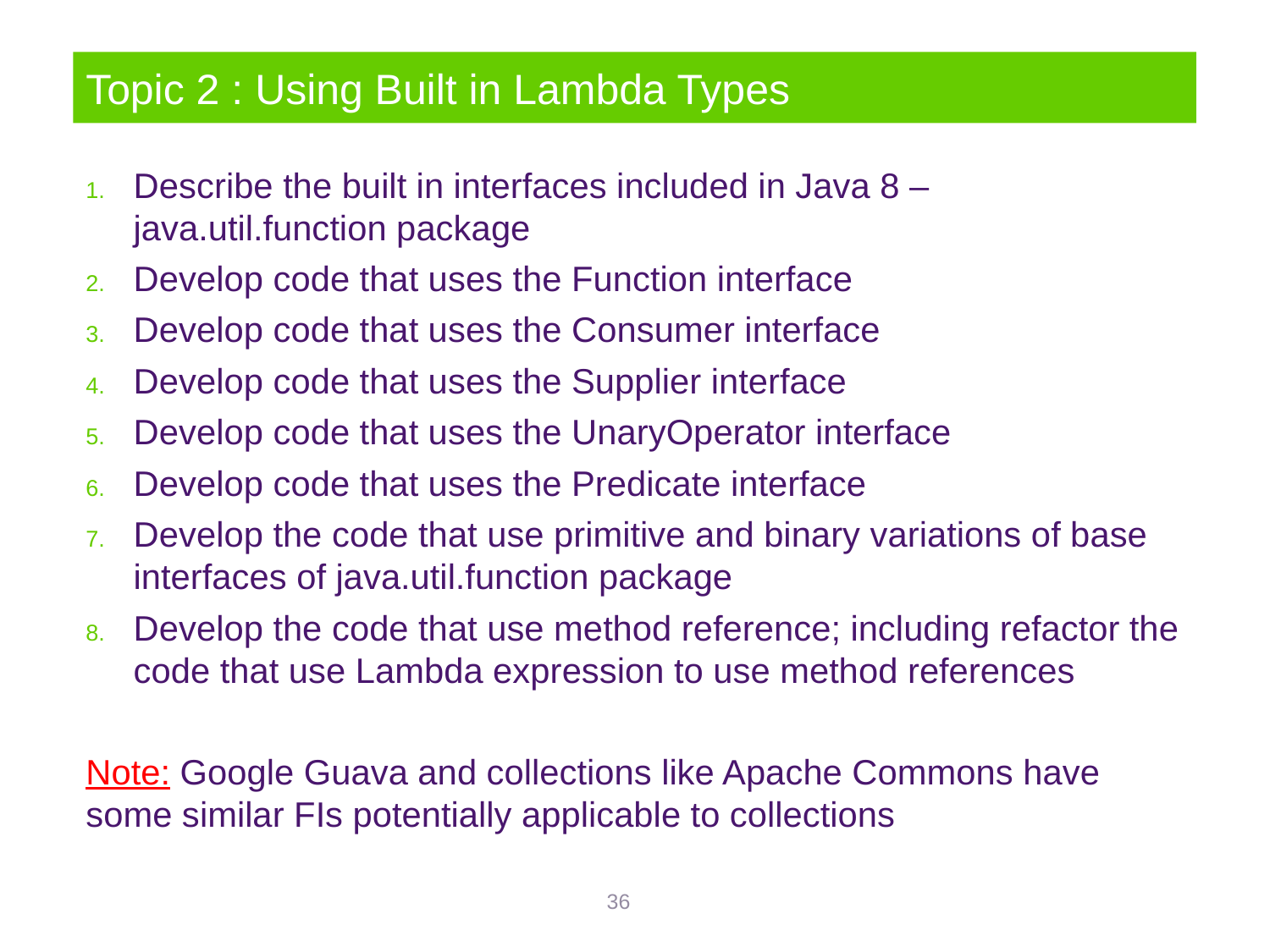

# Topic 2 : Using Built in Lambda Types
Describe the built in interfaces included in Java 8 – java.util.function package
Develop code that uses the Function interface
Develop code that uses the Consumer interface
Develop code that uses the Supplier interface
Develop code that uses the UnaryOperator interface
Develop code that uses the Predicate interface
Develop the code that use primitive and binary variations of base interfaces of java.util.function package
Develop the code that use method reference; including refactor the code that use Lambda expression to use method references

Note: Google Guava and collections like Apache Commons have some similar FIs potentially applicable to collections